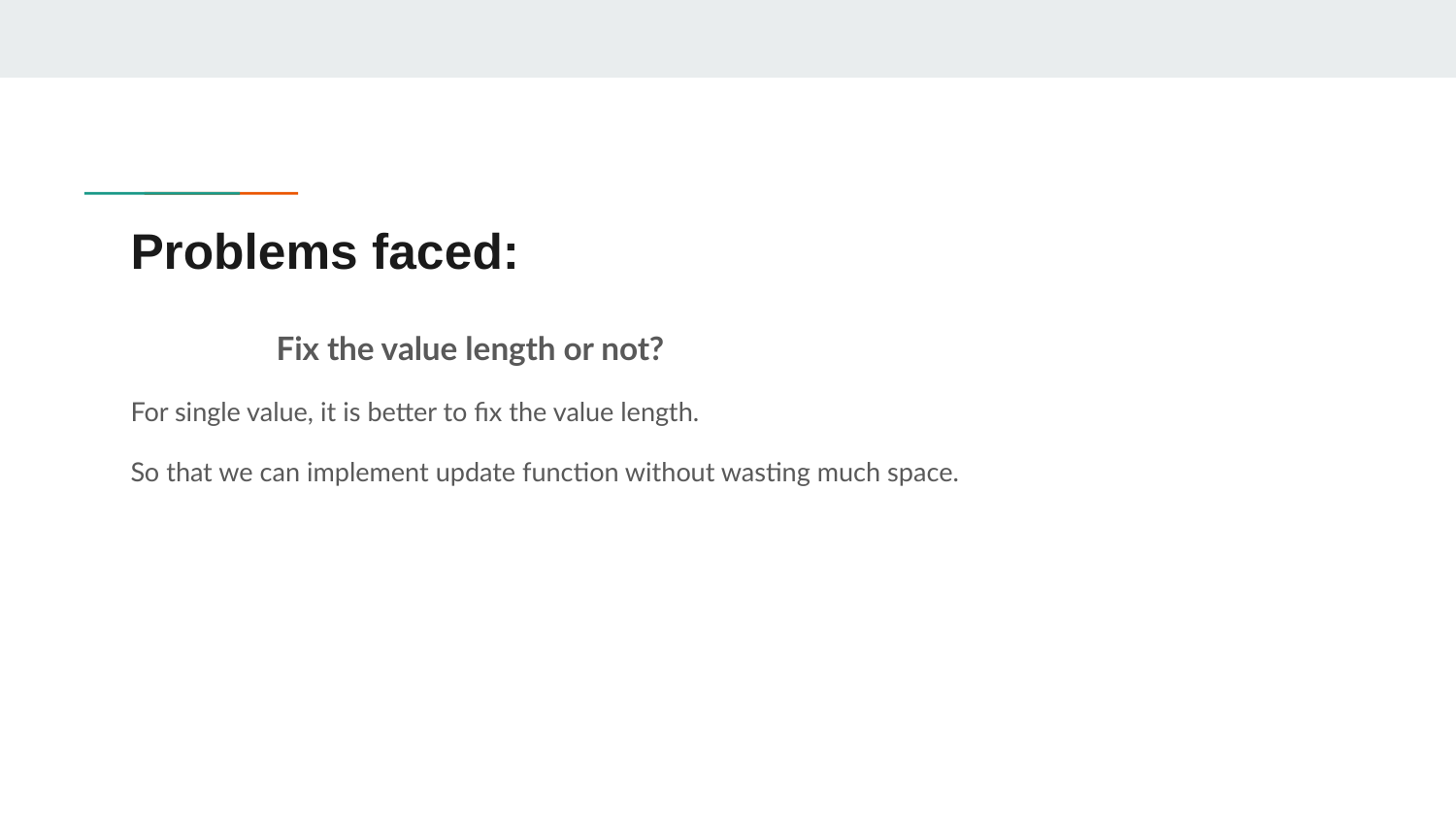

# Problems faced:
Fix the value length or not?
For single value, it is better to fix the value length.
So that we can implement update function without wasting much space.